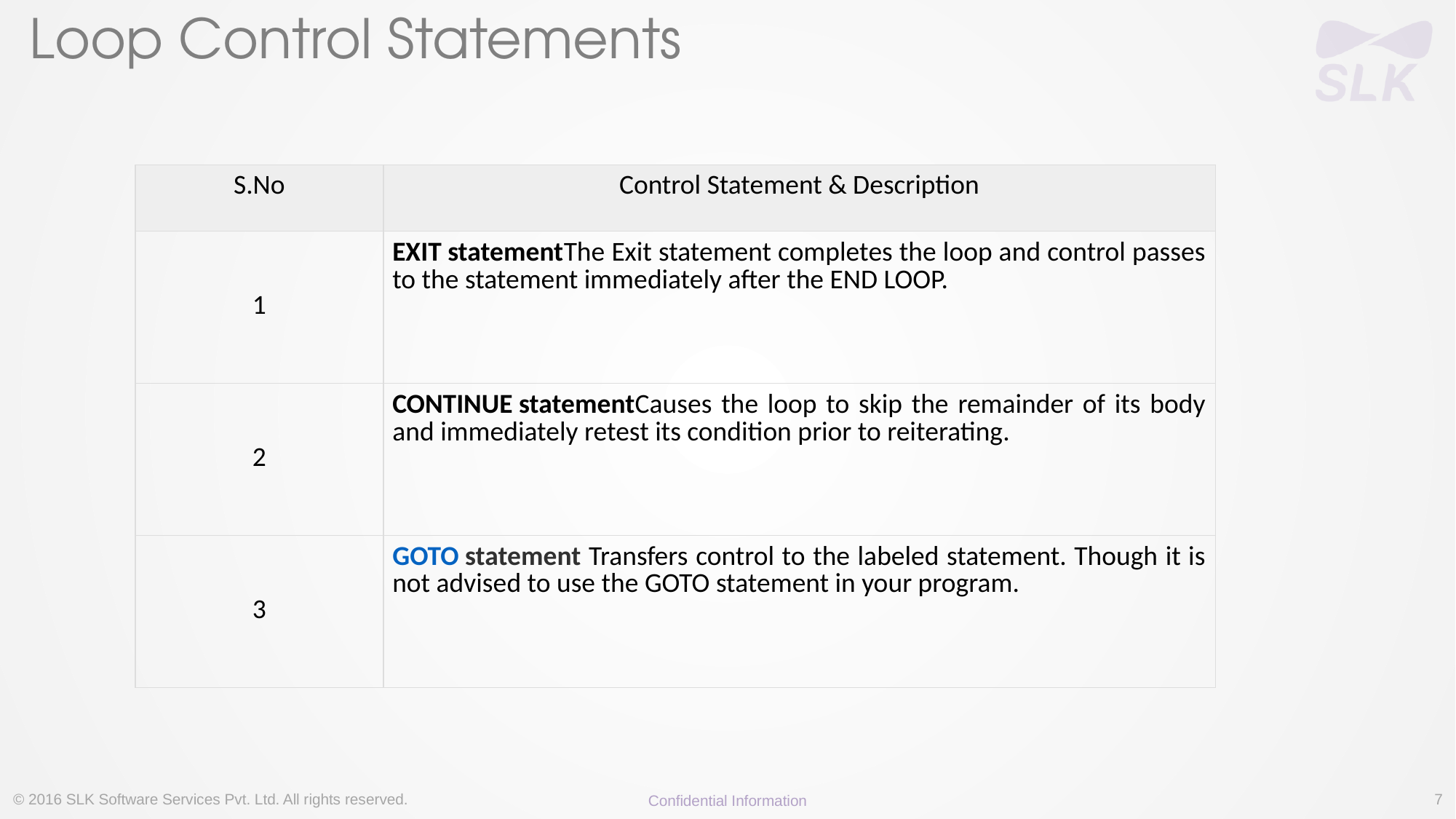

# Loop Control Statements
| S.No | Control Statement & Description |
| --- | --- |
| 1 | EXIT statementThe Exit statement completes the loop and control passes to the statement immediately after the END LOOP. |
| 2 | CONTINUE statementCauses the loop to skip the remainder of its body and immediately retest its condition prior to reiterating. |
| 3 | GOTO statement Transfers control to the labeled statement. Though it is not advised to use the GOTO statement in your program. |